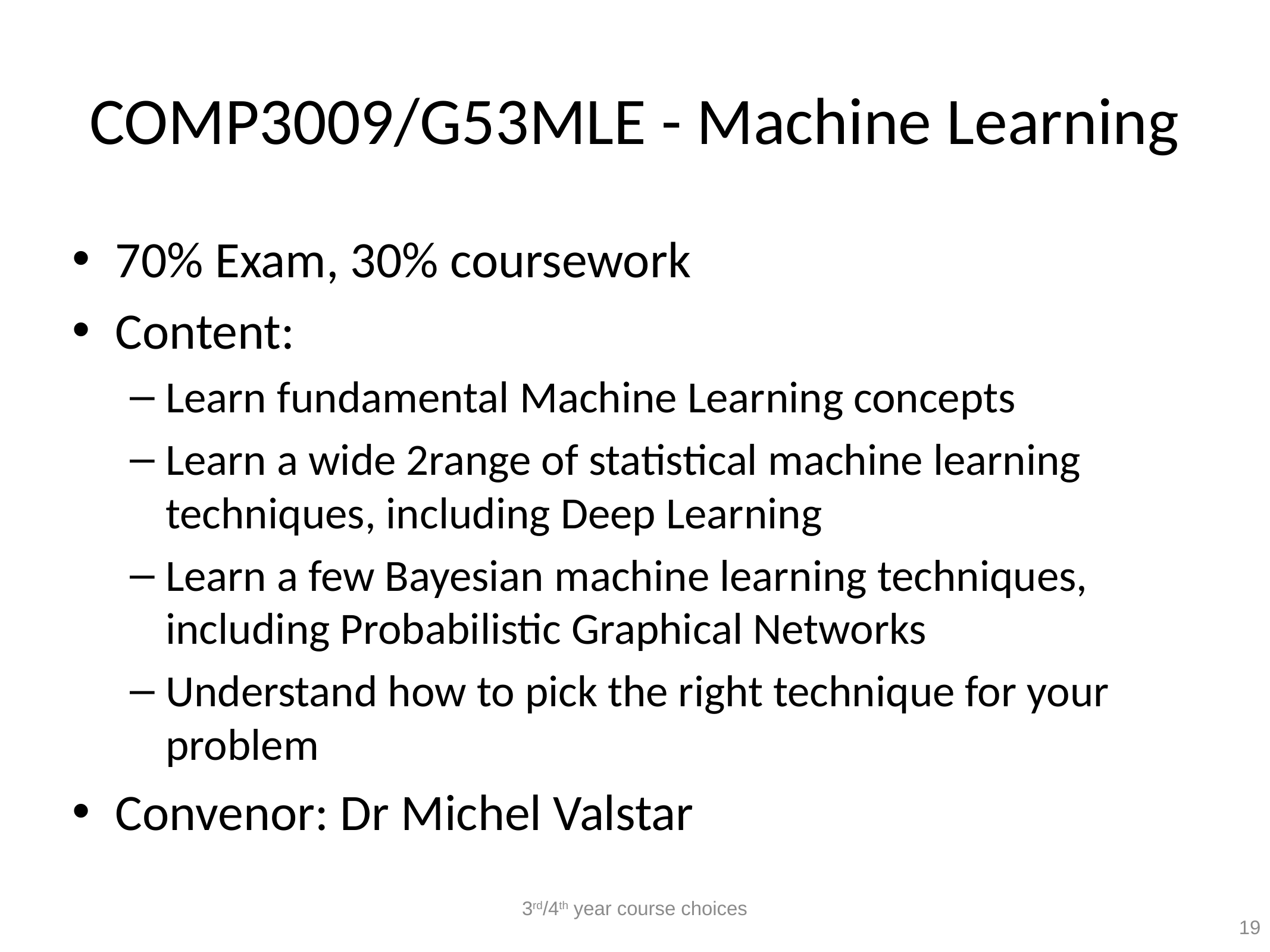

# COMP3009/G53MLE - Machine Learning
70% Exam, 30% coursework
Content:
Learn fundamental Machine Learning concepts
Learn a wide 2range of statistical machine learning techniques, including Deep Learning
Learn a few Bayesian machine learning techniques, including Probabilistic Graphical Networks
Understand how to pick the right technique for your problem
Convenor: Dr Michel Valstar

3rd/4th year course choices
19